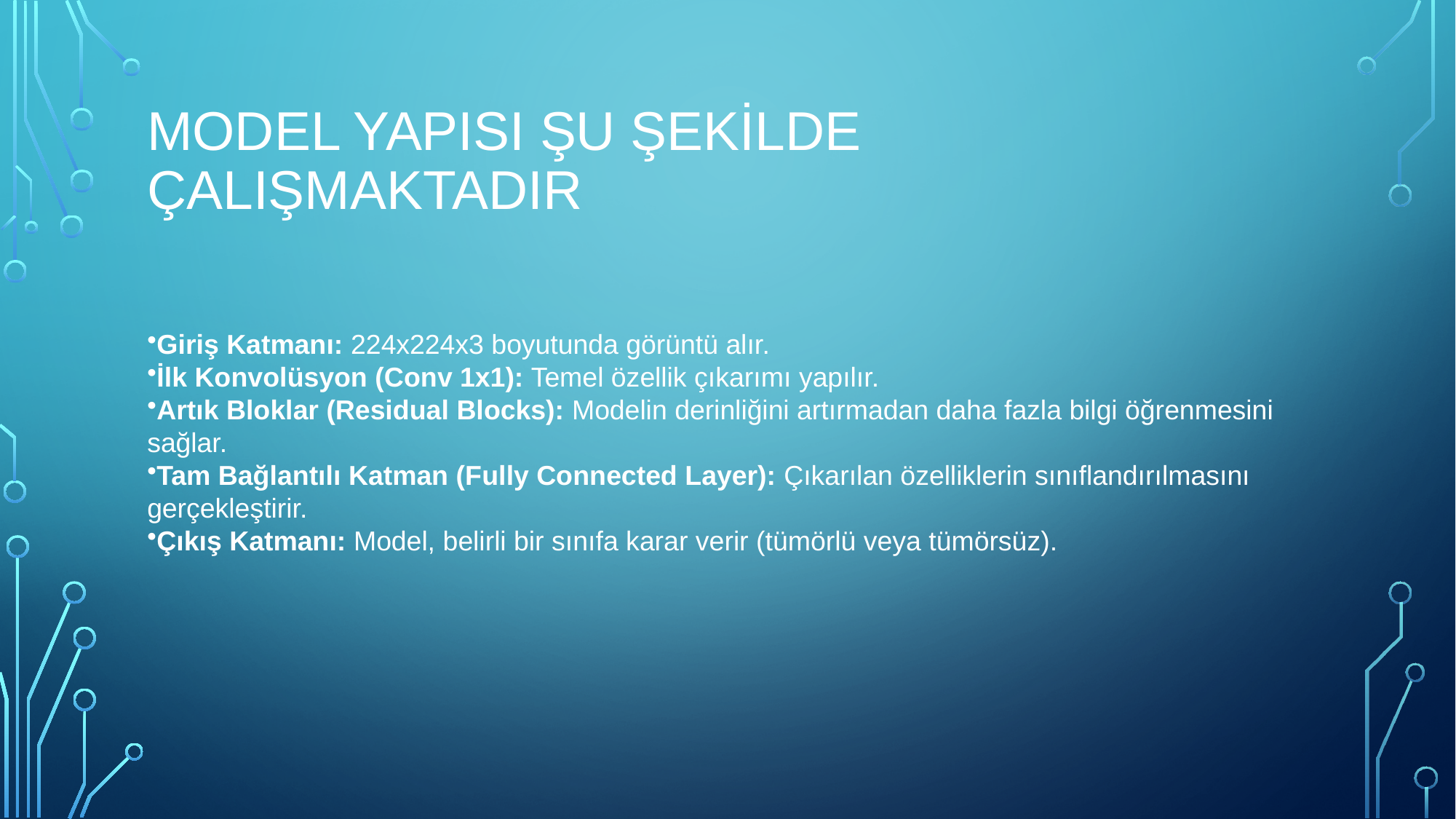

# Model Yapısı Şu Şekilde Çalışmaktadır
Giriş Katmanı: 224x224x3 boyutunda görüntü alır.
İlk Konvolüsyon (Conv 1x1): Temel özellik çıkarımı yapılır.
Artık Bloklar (Residual Blocks): Modelin derinliğini artırmadan daha fazla bilgi öğrenmesini sağlar.
Tam Bağlantılı Katman (Fully Connected Layer): Çıkarılan özelliklerin sınıflandırılmasını gerçekleştirir.
Çıkış Katmanı: Model, belirli bir sınıfa karar verir (tümörlü veya tümörsüz).